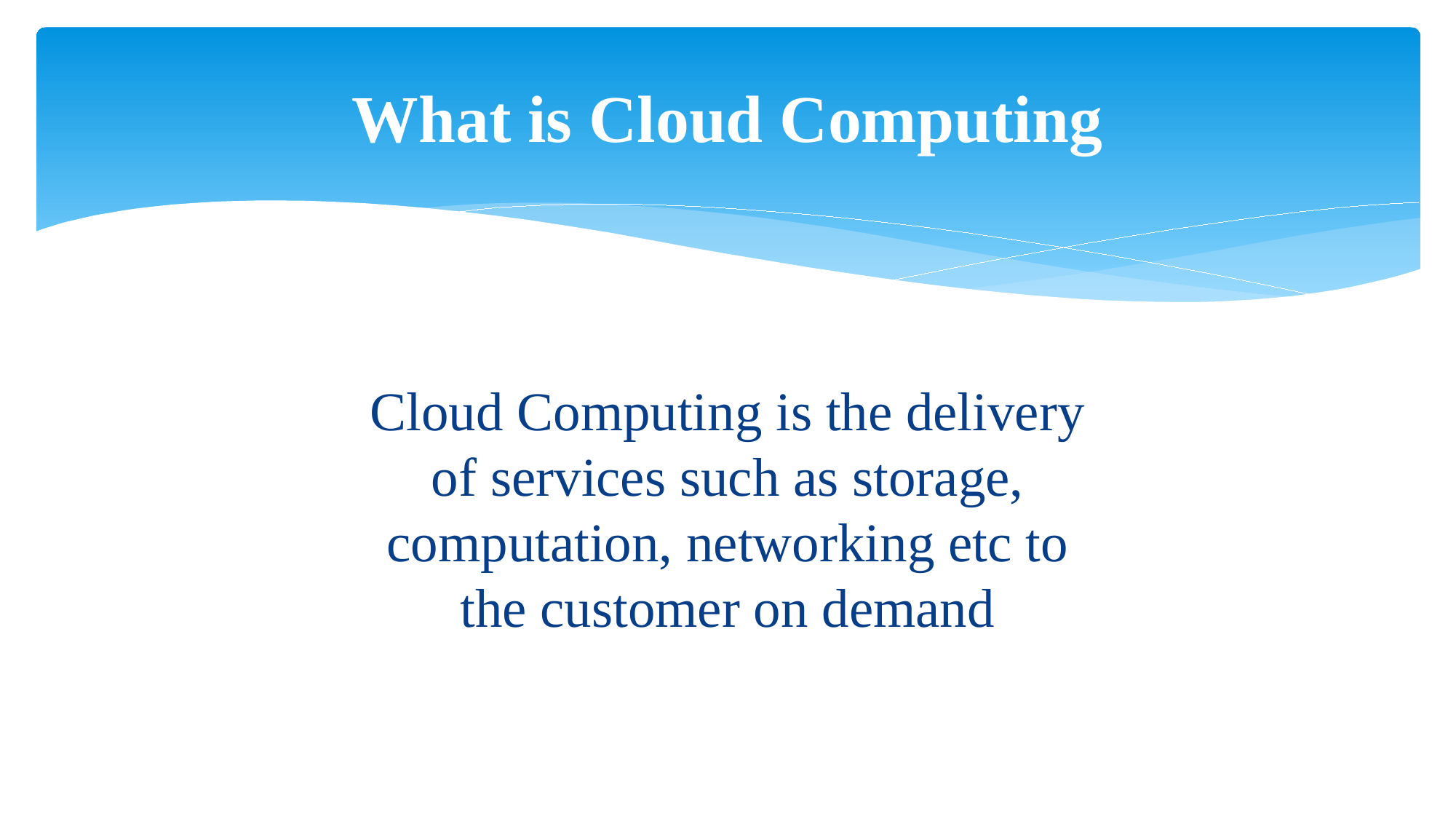

# What is Cloud Computing
Cloud Computing is the delivery of services such as storage, computation, networking etc to the customer on demand